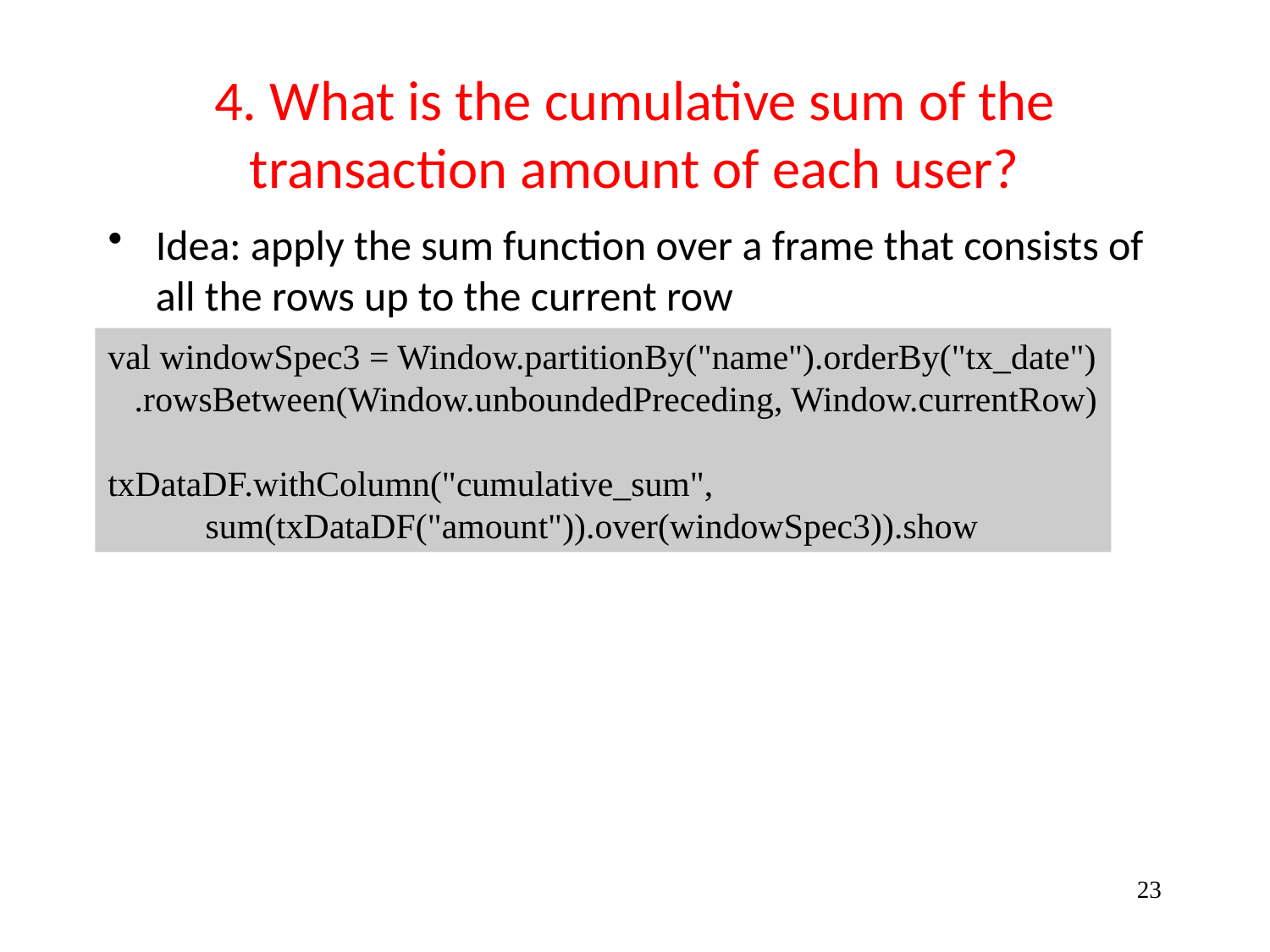

# 4. What is the cumulative sum of the transaction amount of each user?
Idea: apply the sum function over a frame that consists of all the rows up to the current row

val windowSpec3 = Window.partitionBy("name").orderBy("tx_date")
   .rowsBetween(Window.unboundedPreceding, Window.currentRow)

txDataDF.withColumn("cumulative_sum",
           sum(txDataDF("amount")).over(windowSpec3)).show
23